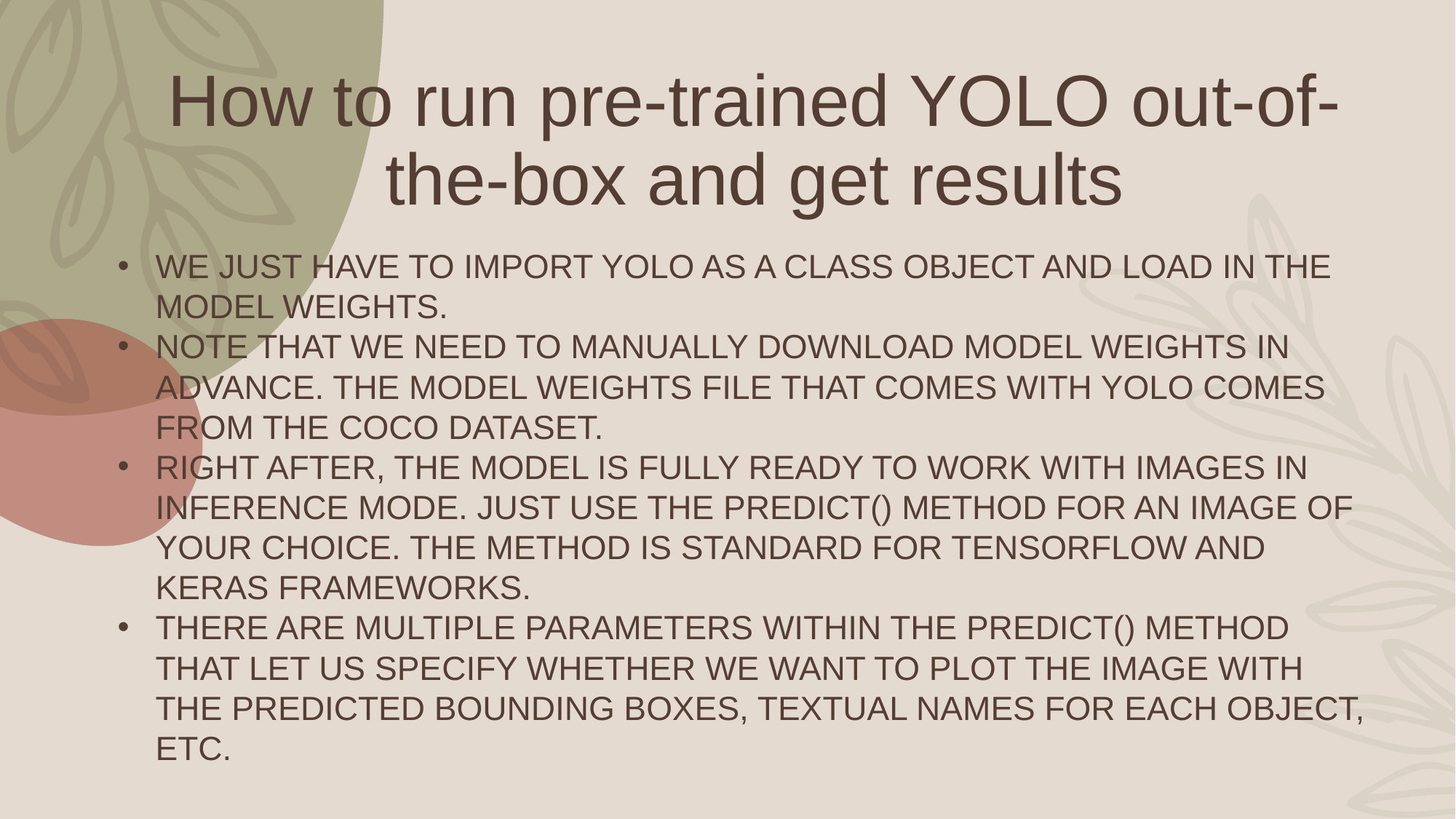

# How to run pre-trained YOLO out-of-the-box and get results
we just have to import YOLO as a class object and load in the model weights.
Note that we need to manually download model weights in advance. The model weights file that comes with YOLO comes from the COCO dataset.
Right after, the model is fully ready to work with images in inference mode. Just use the predict() method for an image of your choice. The method is standard for TensorFlow and Keras frameworks.
There are multiple parameters within the predict() method that let us specify whether we want to plot the image with the predicted bounding boxes, textual names for each object, etc.